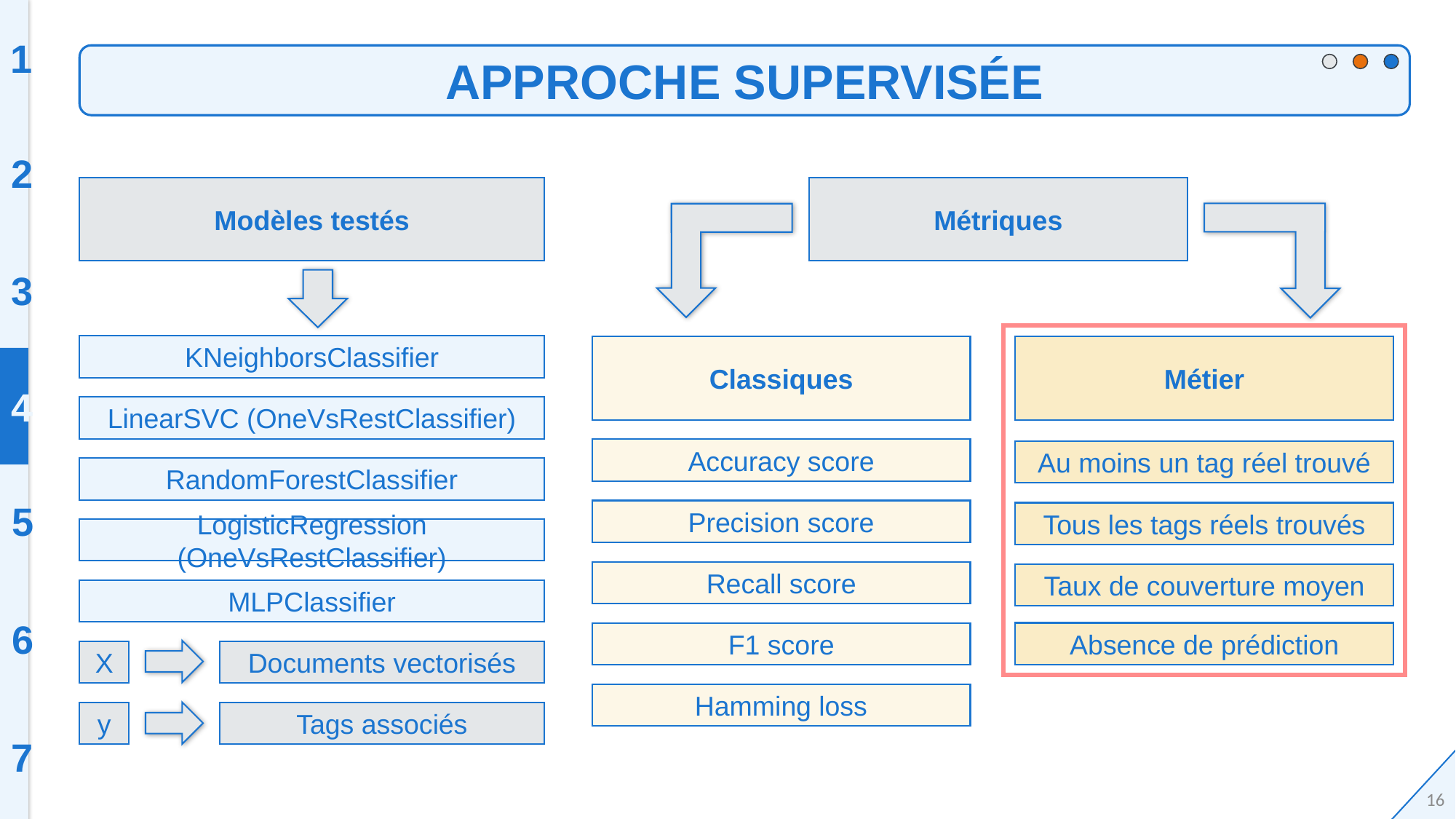

1
APPROCHE SUPERVISÉE

2
Modèles testés
Métriques

3

KNeighborsClassifier
Classiques
Métier

4
LinearSVC (OneVsRestClassifier)
Accuracy score
Au moins un tag réel trouvé
RandomForestClassifier
5
Precision score
Tous les tags réels trouvés
LogisticRegression (OneVsRestClassifier)
Recall score
Taux de couverture moyen
MLPClassifier
6
Absence de prédiction
F1 score

X
Documents vectorisés
Hamming loss

y
Tags associés
7

16